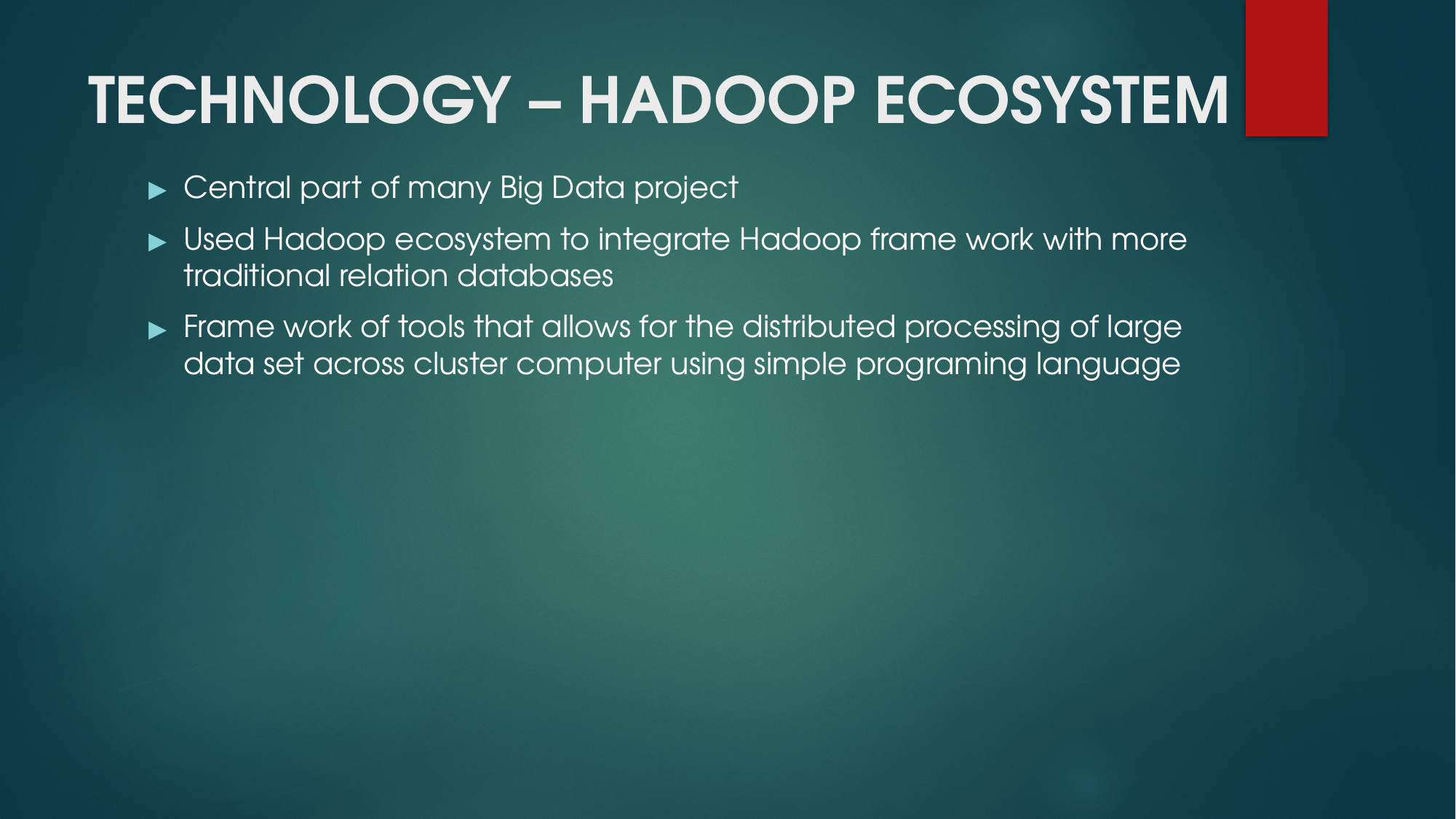

# TECHNOLOGY – HADOOP ECOSYSTEM
Central part of many Big Data project
Used Hadoop ecosystem to integrate Hadoop frame work with more traditional relation databases
Frame work of tools that allows for the distributed processing of large data set across cluster computer using simple programing language